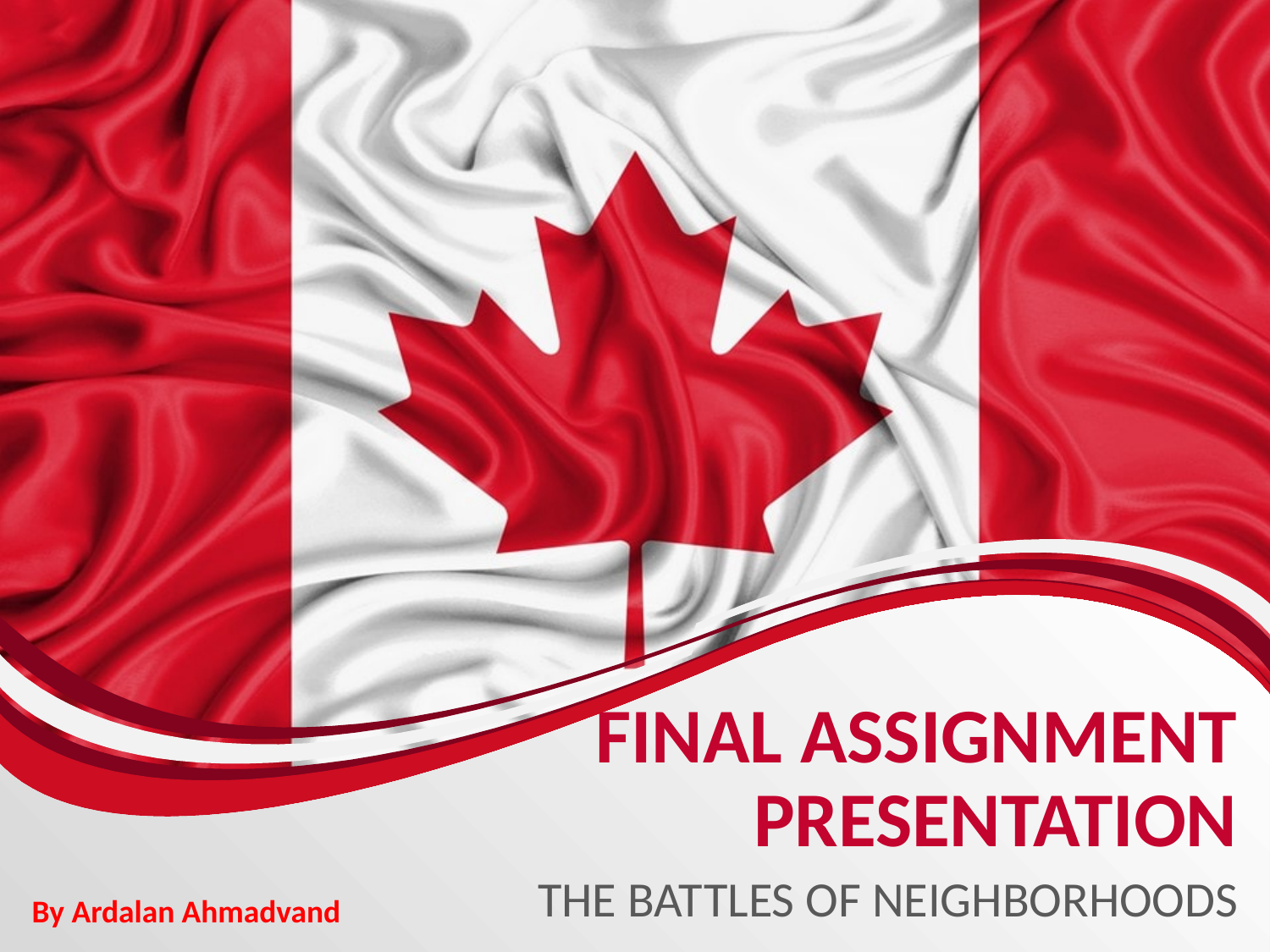

# Final Assignment Presentation
THE BATTLES OF NEIGHBORHOODS
By Ardalan Ahmadvand